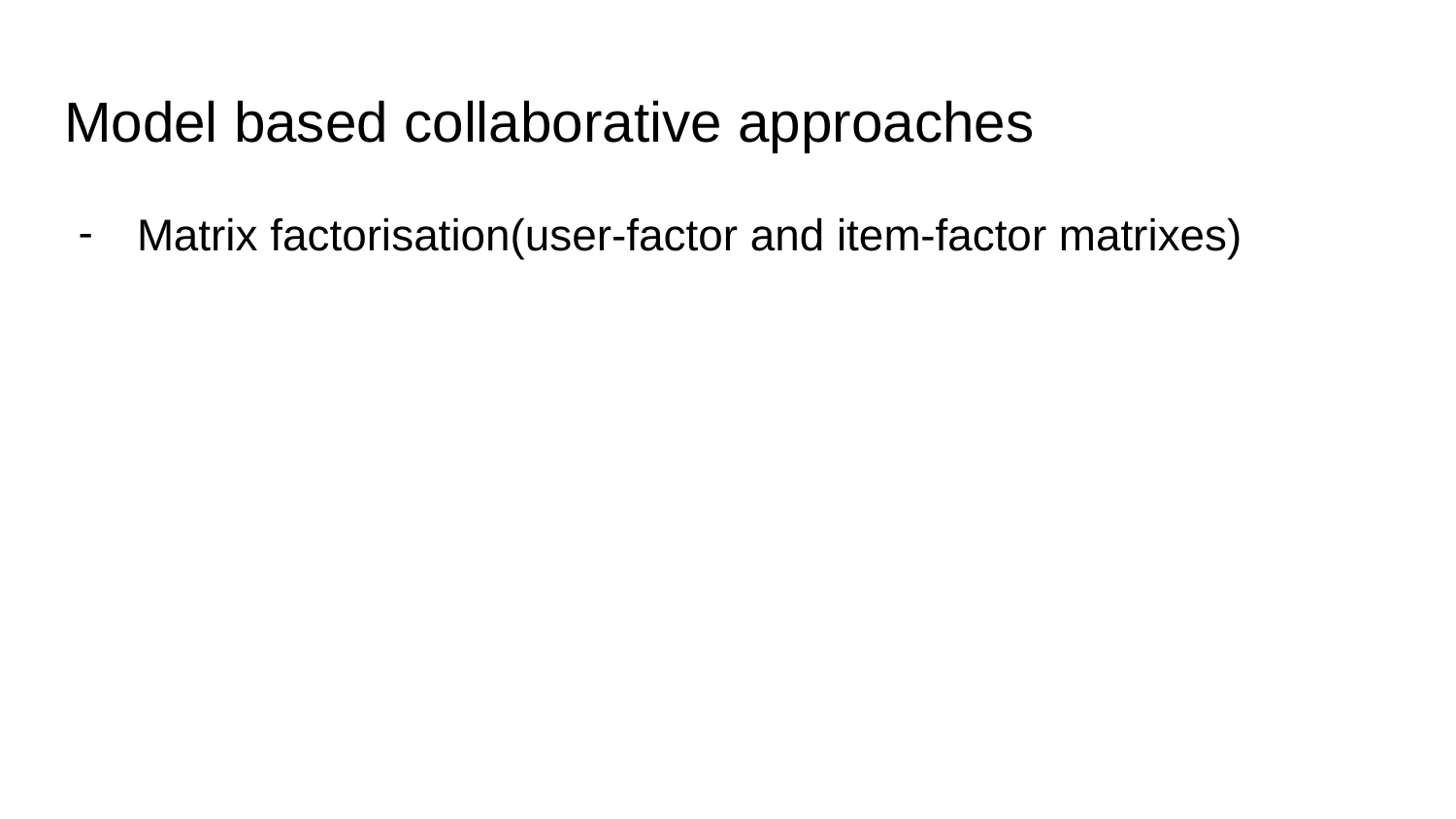

# Model based collaborative approaches
Matrix factorisation(user-factor and item-factor matrixes)